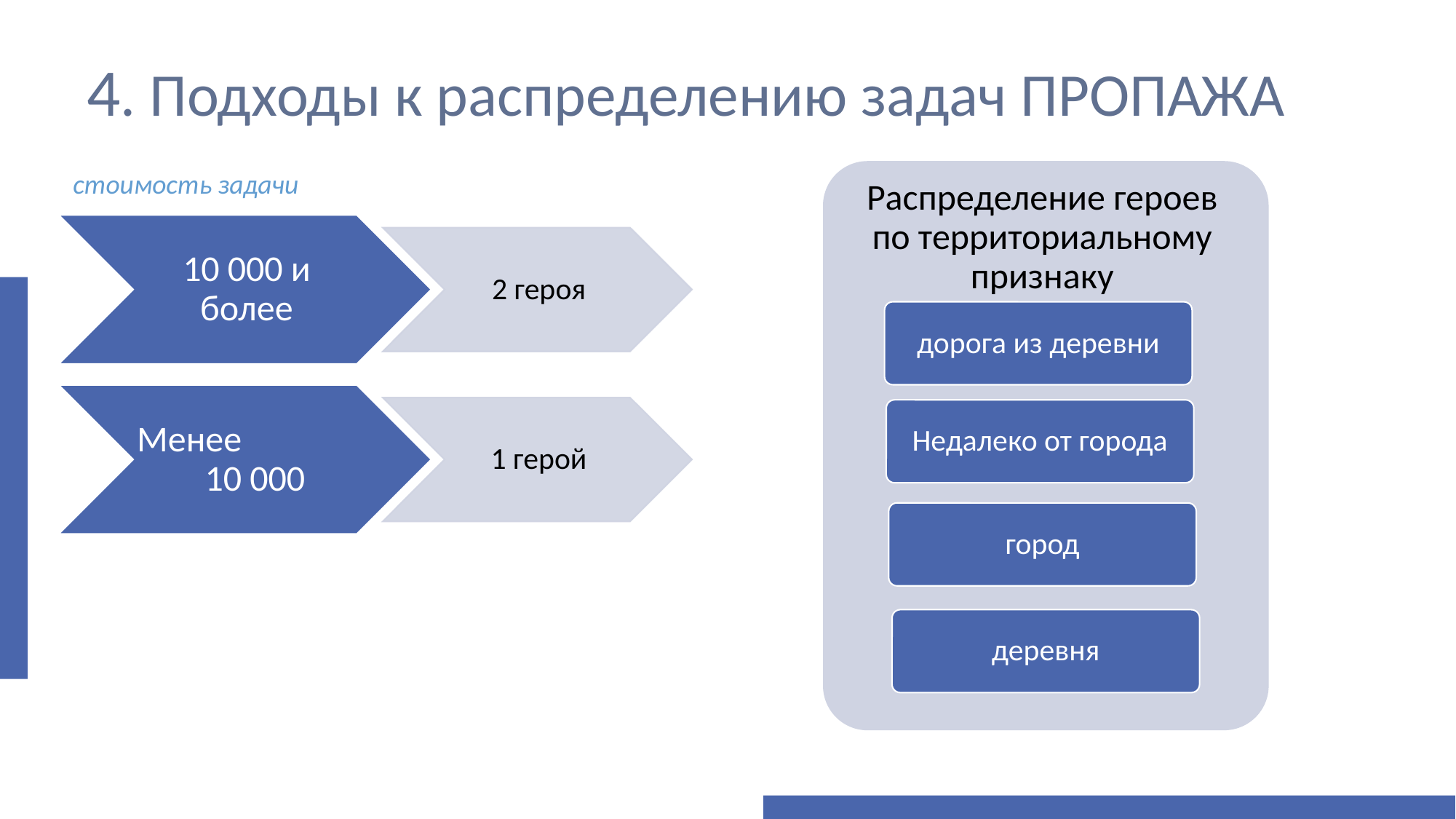

# 4. Подходы к распределению задач ПРОПАЖА
10 000 и более
2 героя
Менее                 10 000
1 герой
стоимость задачи

Распределение героев по территориальному признаку
Приоритет по выручке
Более 20 000 – 4 исполнителя
Боевой маг, лекарь,
10 000 – 20 000 – 3 исполнителя;

дорога из деревни

Недалеко от города

город

деревня